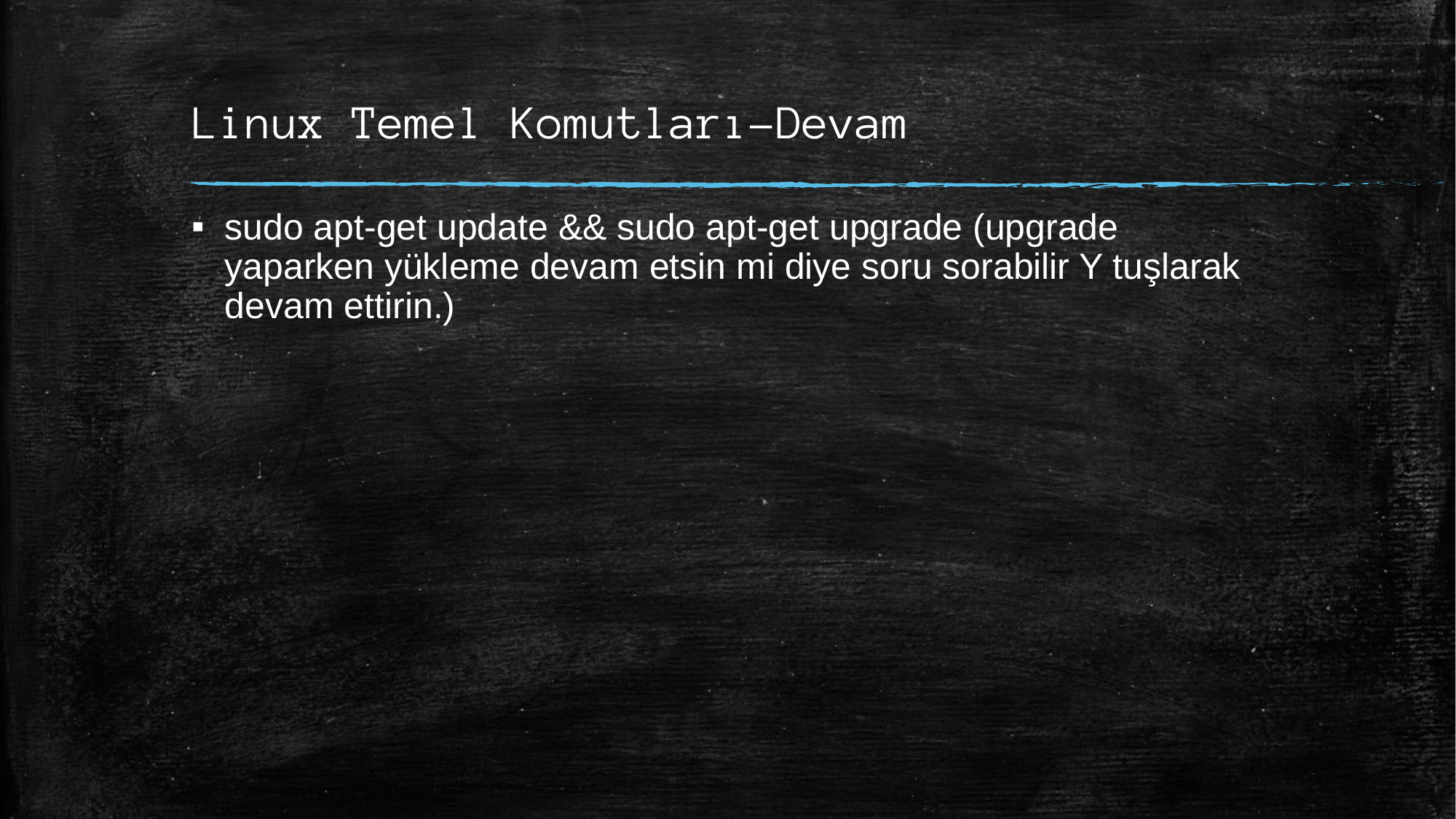

# Linux Temel Komutları-Devam
sudo apt-get update && sudo apt-get upgrade (upgrade yaparken yükleme devam etsin mi diye soru sorabilir Y tuşlarak devam ettirin.)